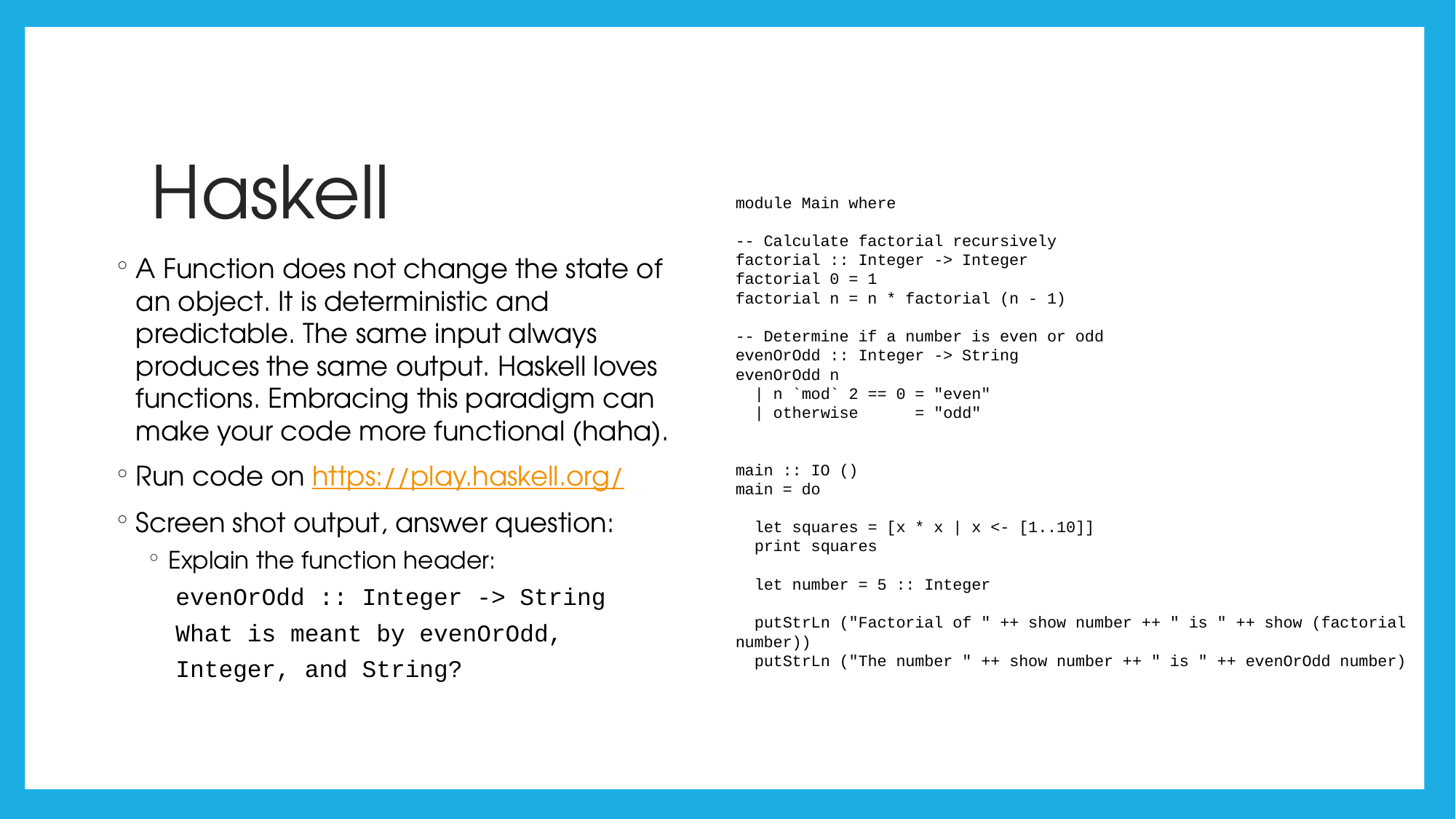

# Haskell
module Main where

-- Calculate factorial recursively
factorial :: Integer -> Integer
factorial 0 = 1
factorial n = n * factorial (n - 1)

-- Determine if a number is even or odd
evenOrOdd :: Integer -> String
evenOrOdd n
  | n `mod` 2 == 0 = "even"
  | otherwise      = "odd"

main :: IO ()
main = do

  let squares = [x * x | x <- [1..10]]
  print squares

  let number = 5 :: Integer

  putStrLn ("Factorial of " ++ show number ++ " is " ++ show (factorial number))
  putStrLn ("The number " ++ show number ++ " is " ++ evenOrOdd number)
A Function does not change the state of an object. It is deterministic and predictable. The same input always produces the same output. Haskell loves functions. Embracing this paradigm can make your code more functional (haha).
Run code on https://play.haskell.org/
Screen shot output, answer question:
Explain the function header:
  evenOrOdd :: Integer -> String
  What is meant by evenOrOdd,
  Integer, and String?